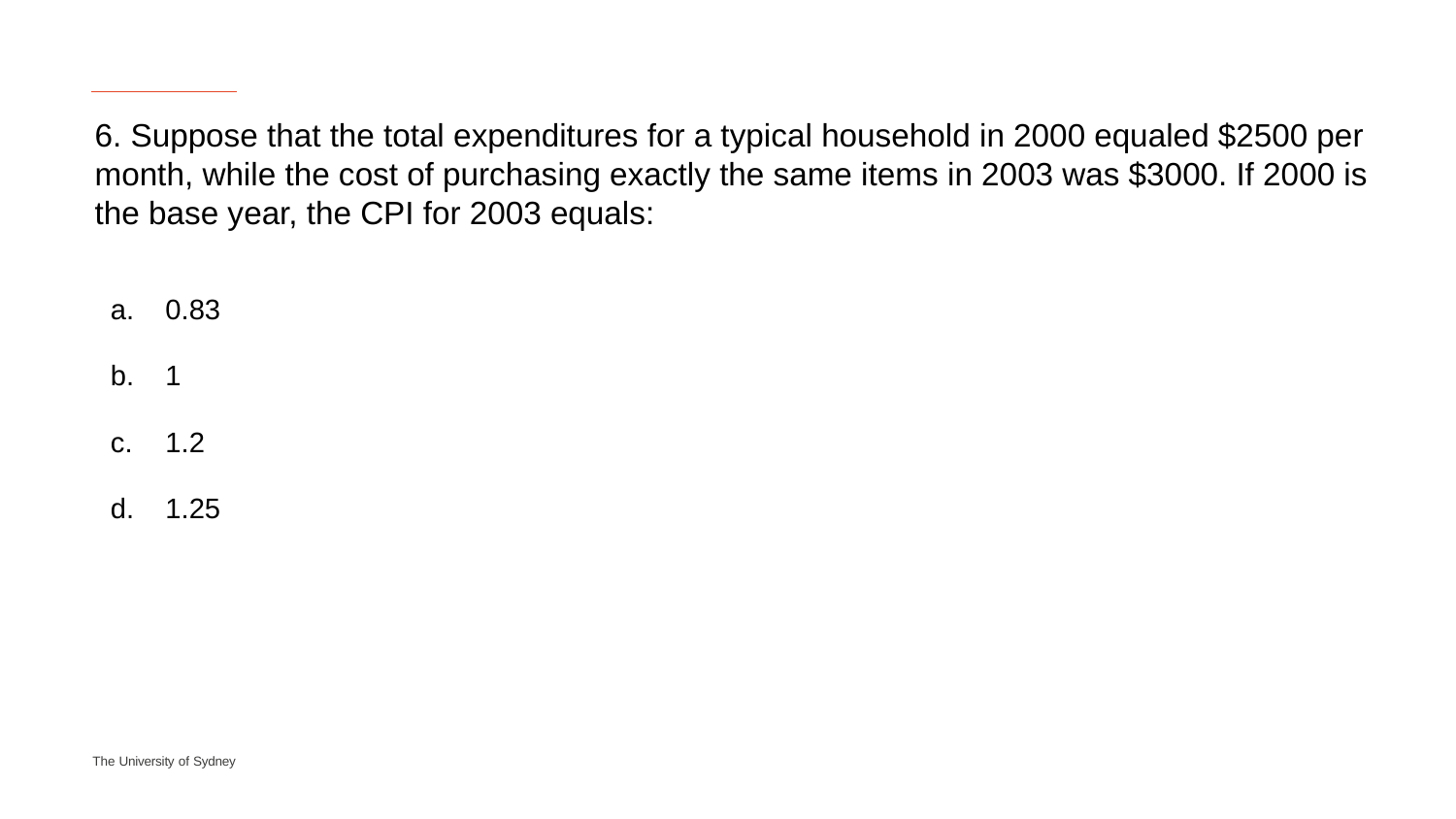

6. Suppose that the total expenditures for a typical household in 2000 equaled $2500 per month, while the cost of purchasing exactly the same items in 2003 was $3000. If 2000 is the base year, the CPI for 2003 equals:
0.83
1
1.2
1.25